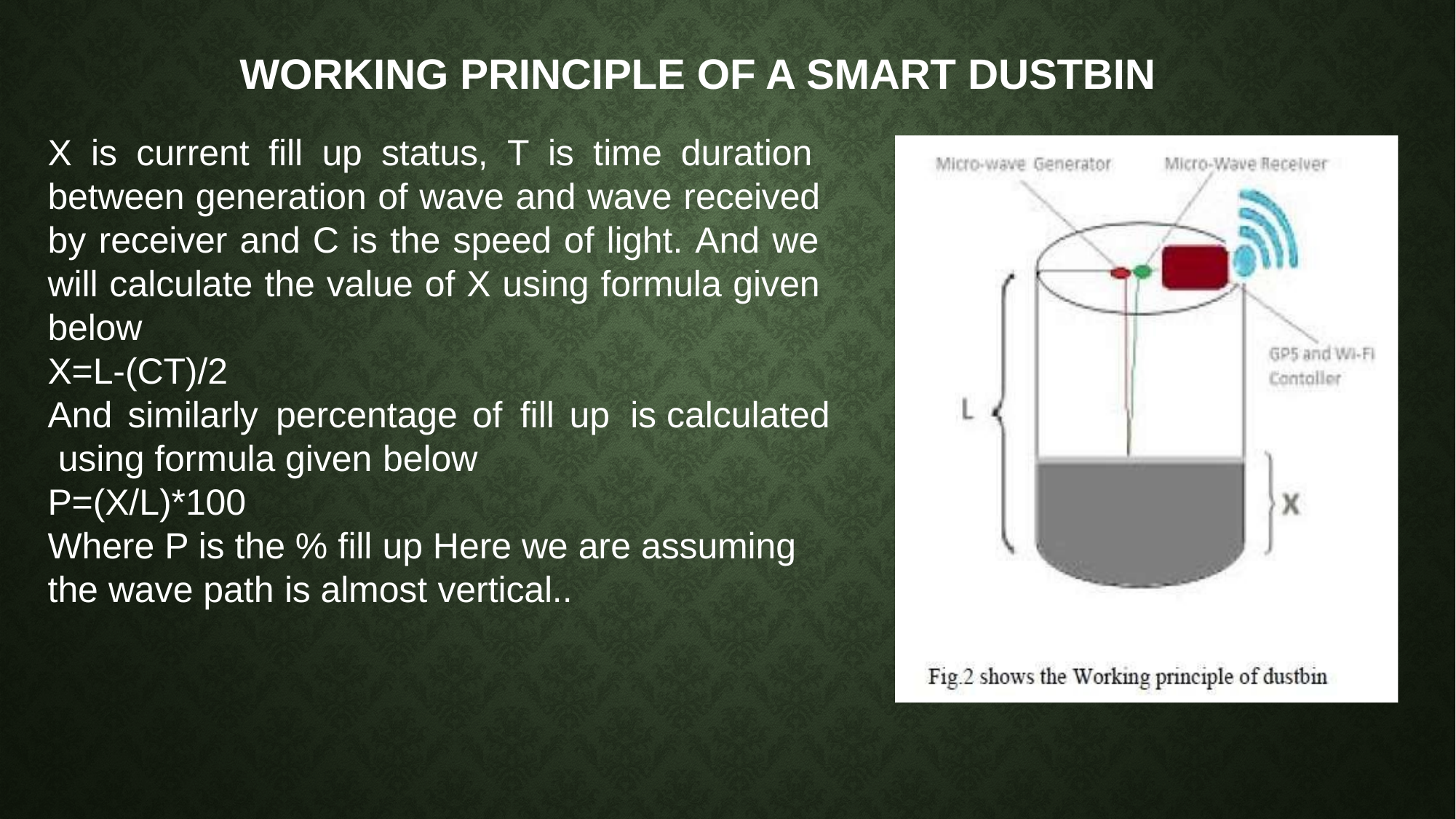

# WORKING PRINCIPLE OF A SMART DUSTBIN
X is current fill up status, T is time duration  between generation of wave and wave received  by receiver and C is the speed of light. And we  will calculate the value of X using formula given  below
X=L-(CT)/2
And similarly	percentage	of	fill up	is calculated  using formula given below
P=(X/L)*100
Where P is the % fill up Here we are assuming  the wave path is almost vertical..